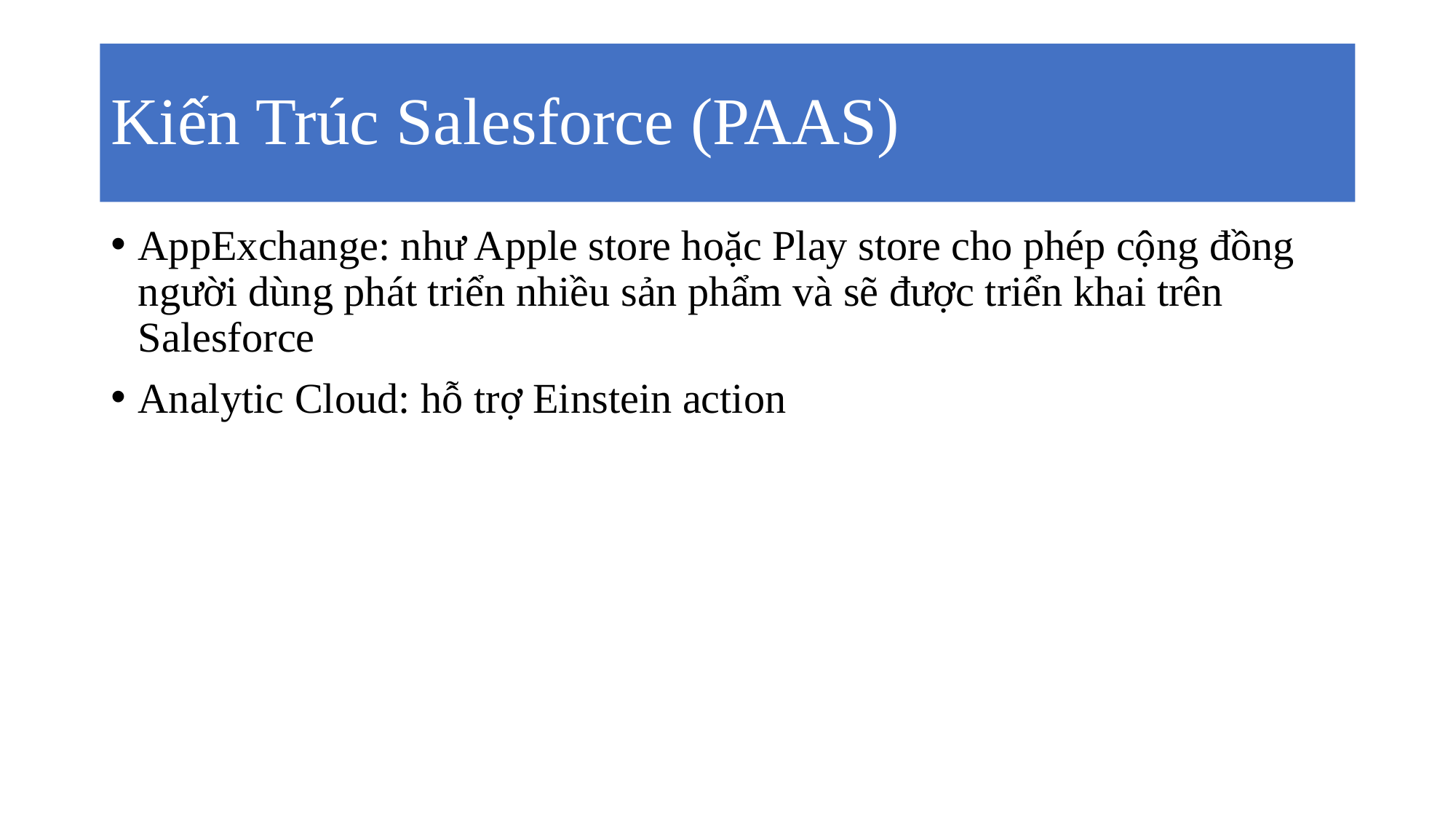

# Kiến Trúc Salesforce (PAAS)
AppExchange: như Apple store hoặc Play store cho phép cộng đồng người dùng phát triển nhiều sản phẩm và sẽ được triển khai trên Salesforce
Analytic Cloud: hỗ trợ Einstein action